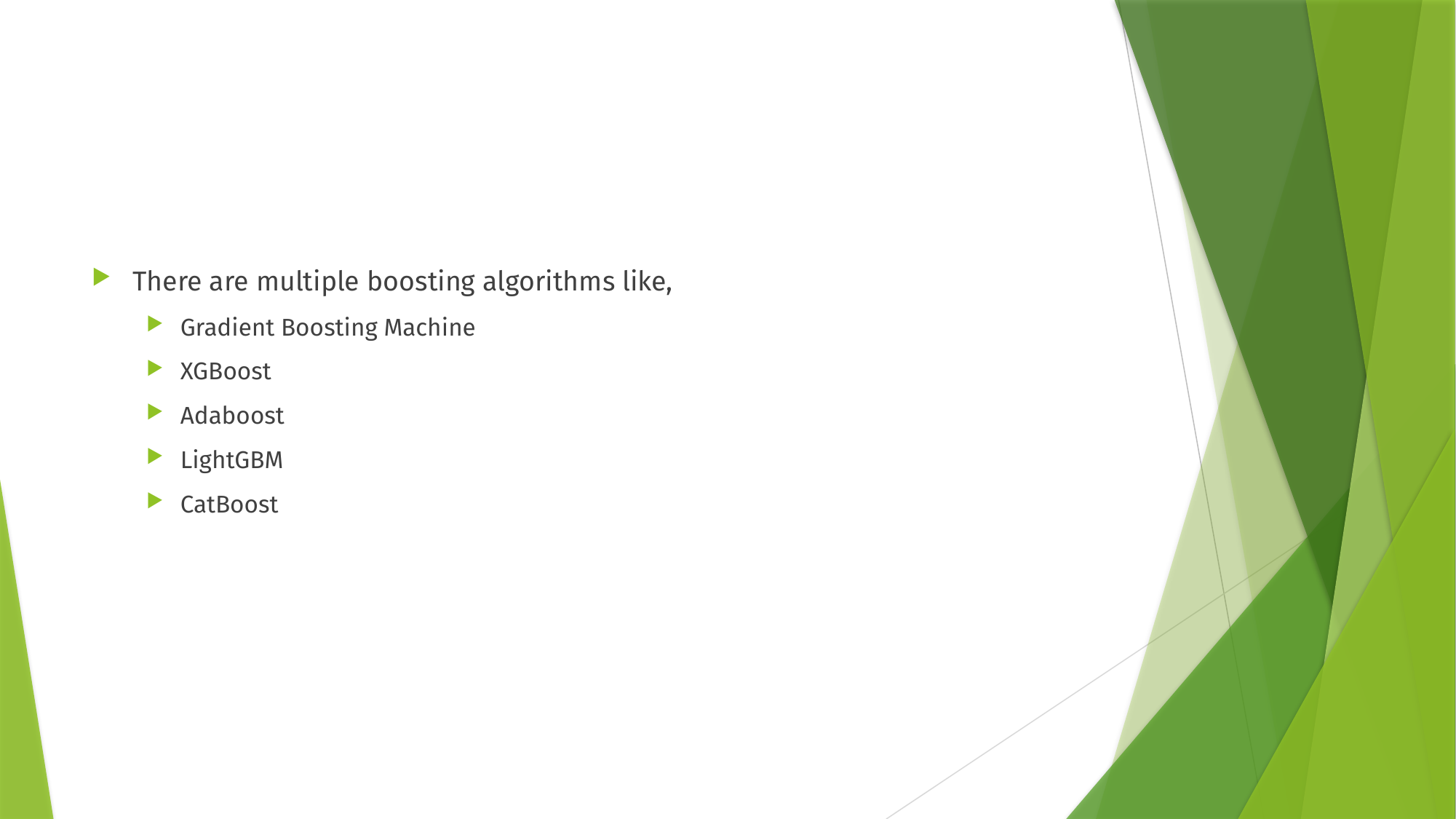

#
There are multiple boosting algorithms like,
Gradient Boosting Machine
XGBoost
Adaboost
LightGBM
CatBoost